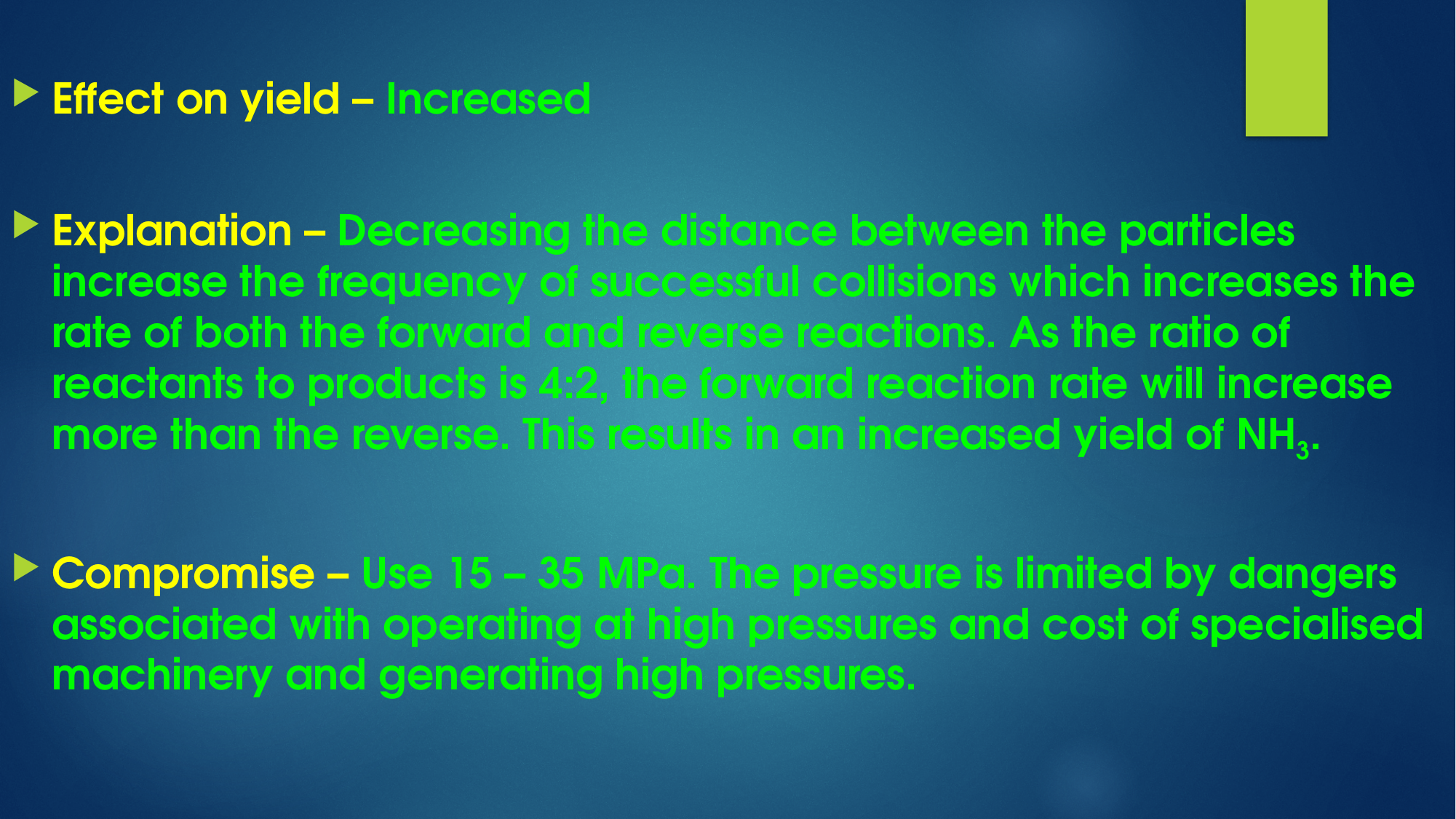

Effect on yield – Increased

Explanation – Decreasing the distance between the particles increase the frequency of successful collisions which increases the rate of both the forward and reverse reactions. As the ratio of reactants to products is 4:2, the forward reaction rate will increase more than the reverse. This results in an increased yield of NH3.

Compromise – Use 15 – 35 MPa. The pressure is limited by dangers associated with operating at high pressures and cost of specialised machinery and generating high pressures.